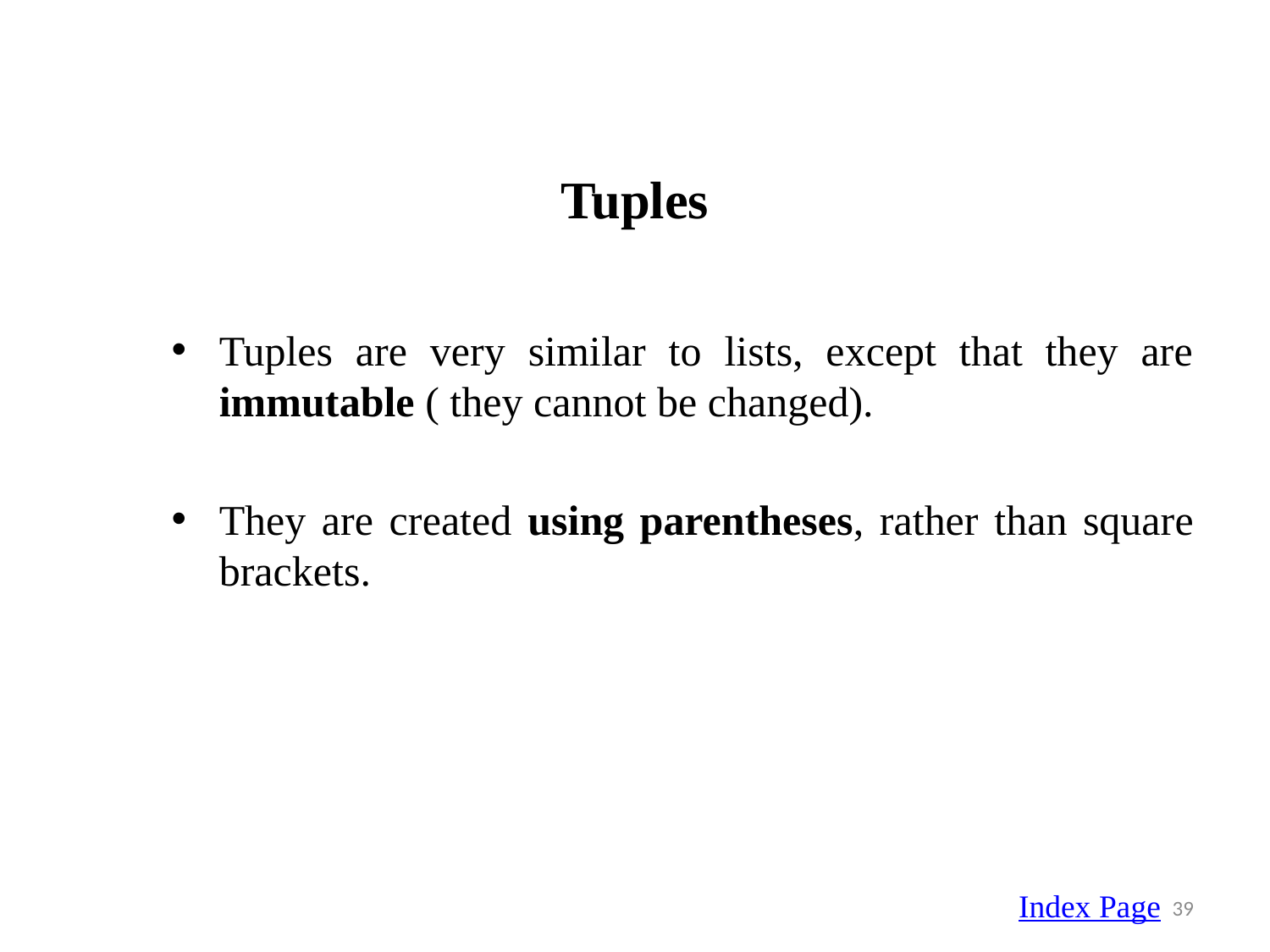

# Tuples
Tuples are very similar to lists, except that they are immutable ( they cannot be changed).

They are created using parentheses, rather than square brackets.
Index Page
39